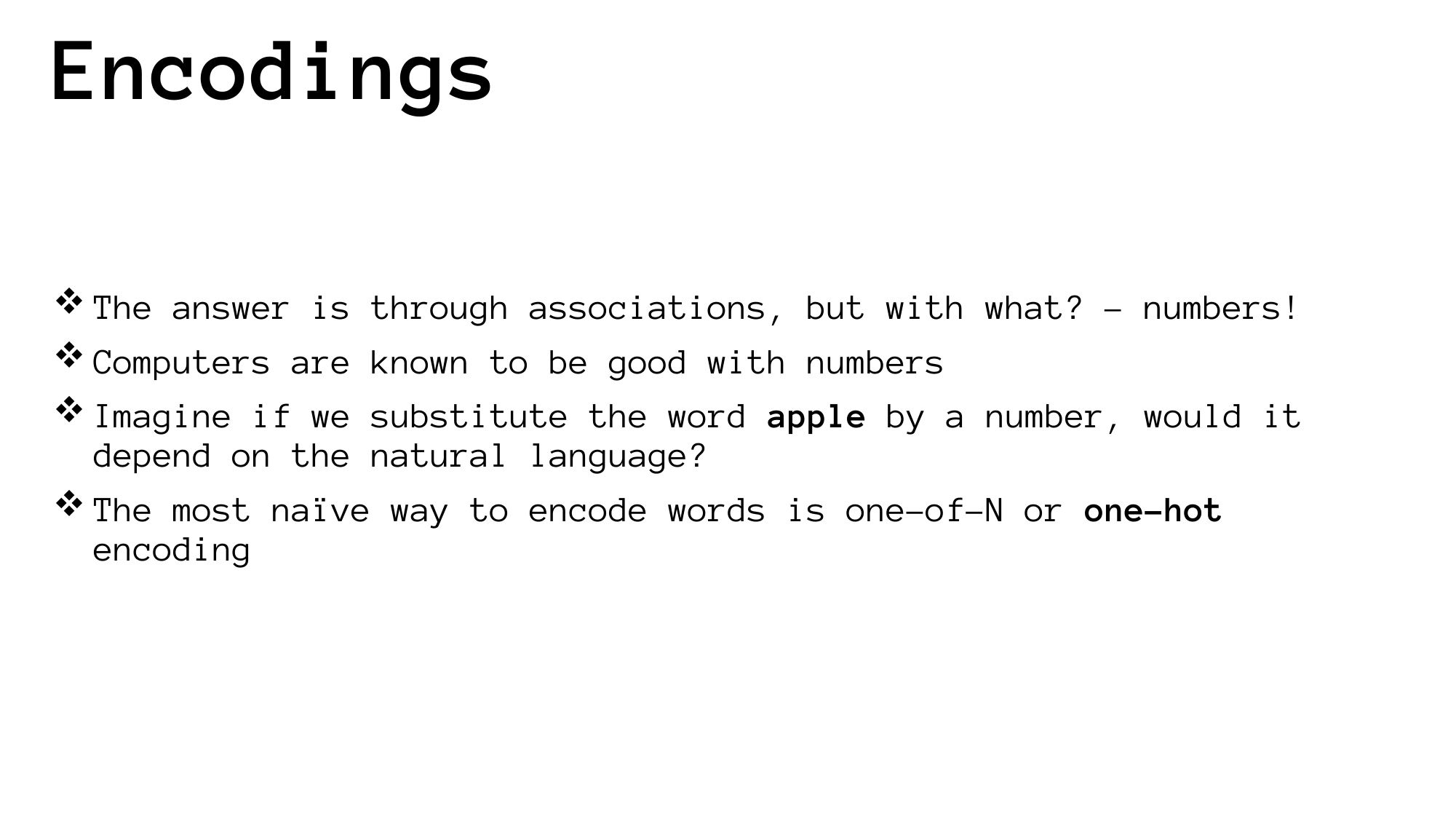

# Encodings
The answer is through associations, but with what? – numbers!
Computers are known to be good with numbers
Imagine if we substitute the word apple by a number, would it depend on the natural language?
The most naïve way to encode words is one-of-N or one-hot encoding